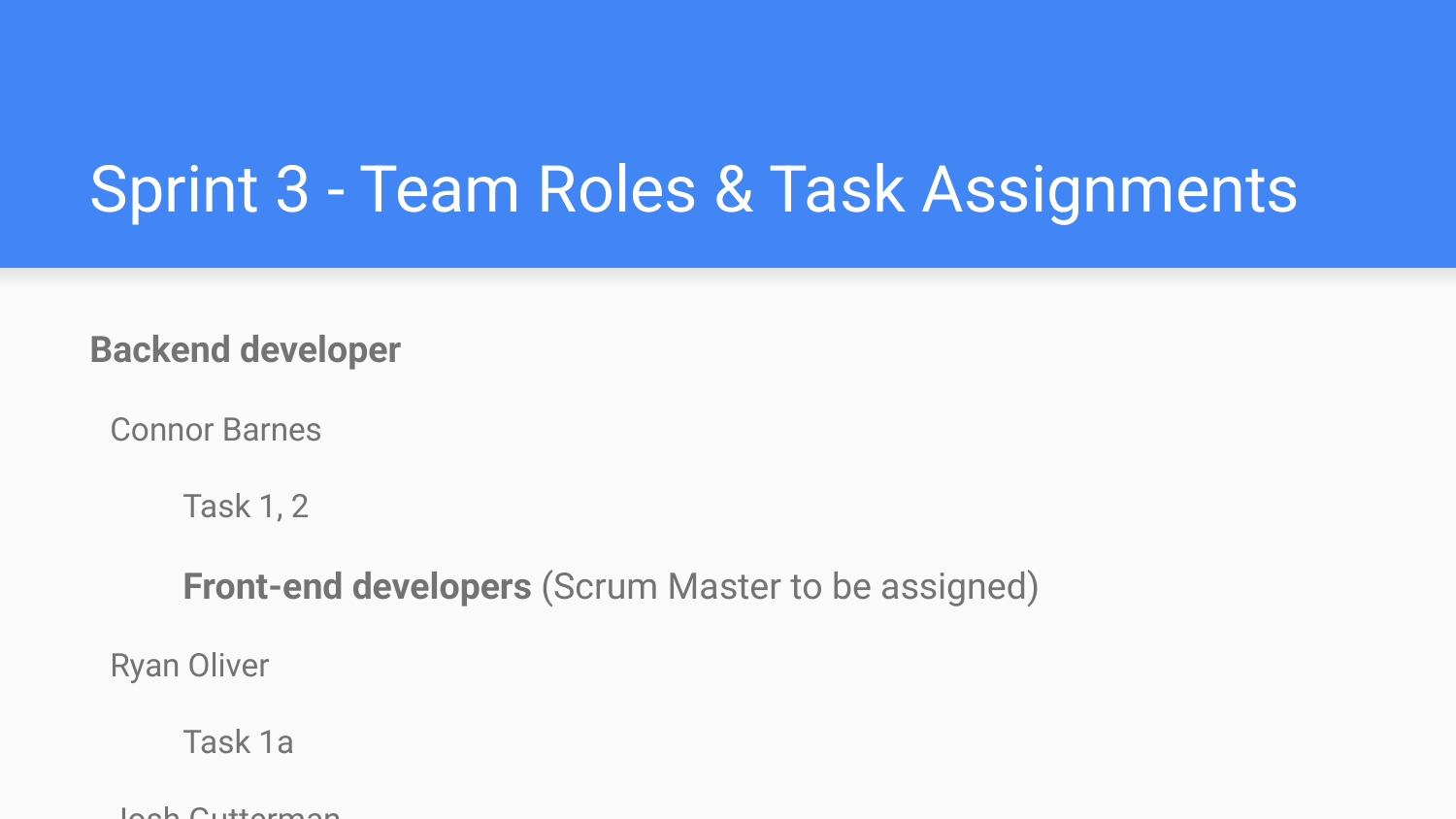

# Sprint 3 - Team Roles & Task Assignments
Backend developer
Connor Barnes
Task 1, 2
Front-end developers (Scrum Master to be assigned)
Ryan Oliver
Task 1a
Josh Gutterman
Task 1a
Kyle Fong (Product Owner)
Task 1a